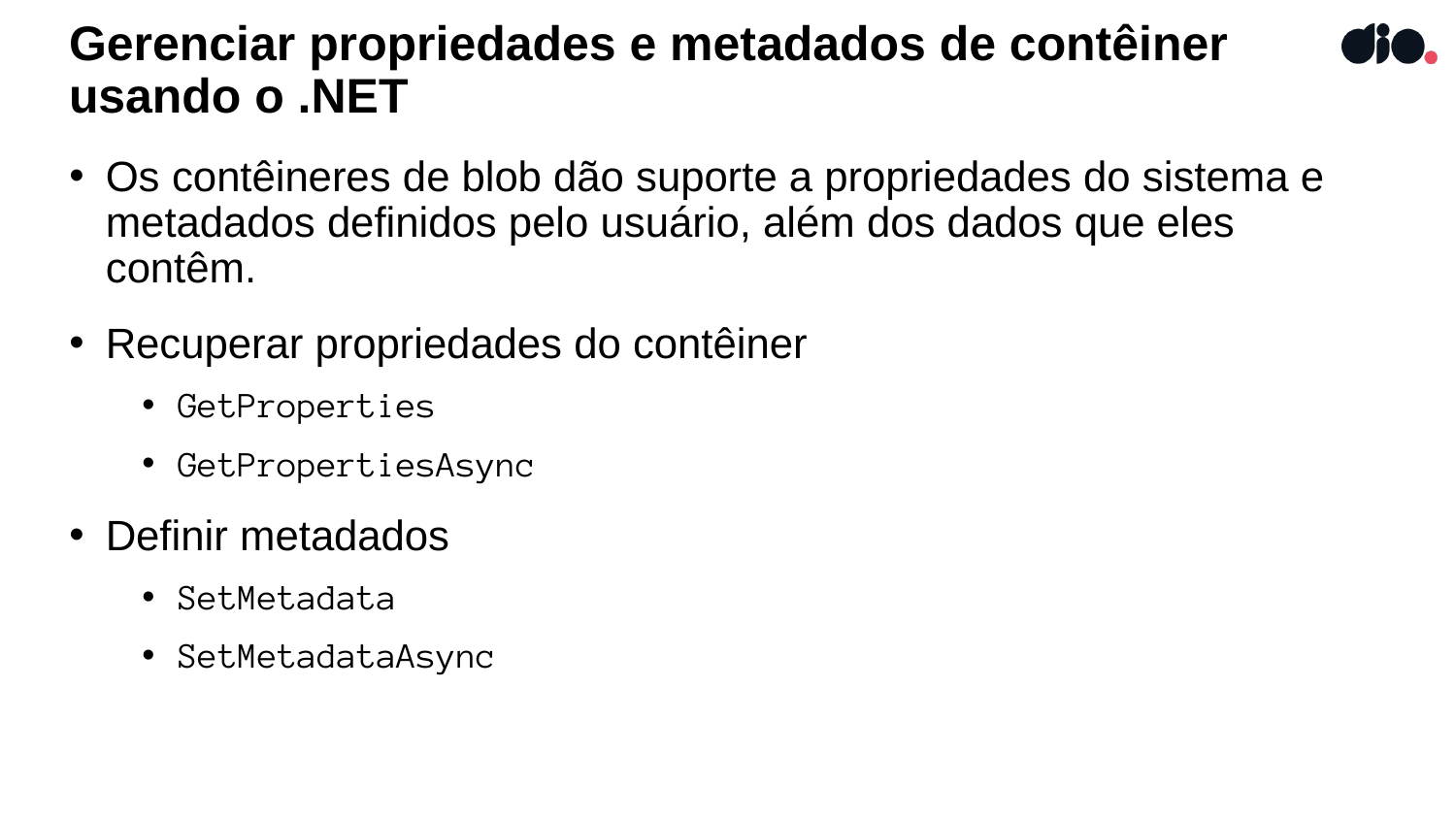

# Gerenciar propriedades e metadados de contêiner usando o .NET
Os contêineres de blob dão suporte a propriedades do sistema e metadados definidos pelo usuário, além dos dados que eles contêm.
Recuperar propriedades do contêiner
GetProperties
GetPropertiesAsync
Definir metadados
SetMetadata
SetMetadataAsync